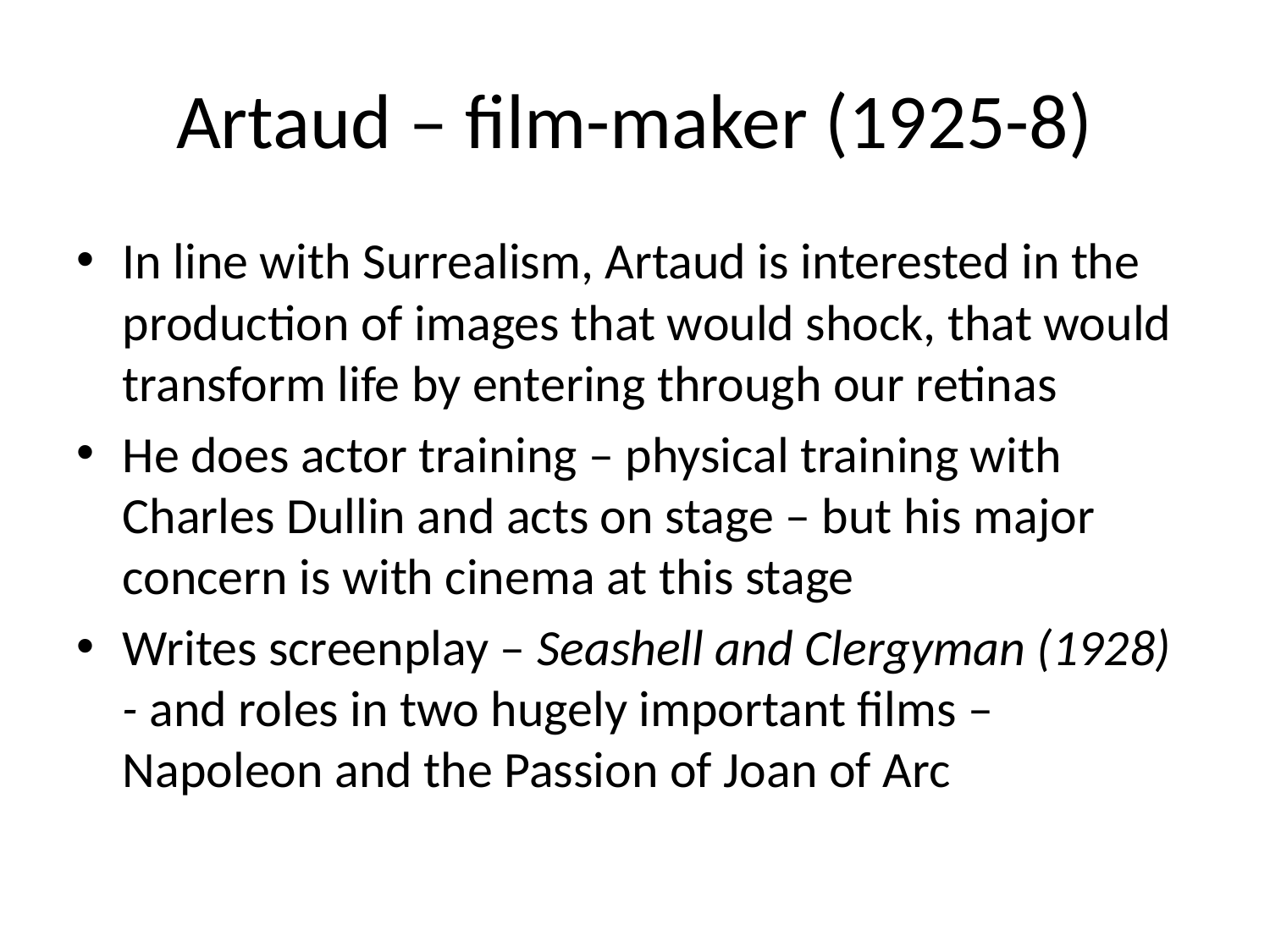

# Artaud – film-maker (1925-8)
In line with Surrealism, Artaud is interested in the production of images that would shock, that would transform life by entering through our retinas
He does actor training – physical training with Charles Dullin and acts on stage – but his major concern is with cinema at this stage
Writes screenplay – Seashell and Clergyman (1928) - and roles in two hugely important films – Napoleon and the Passion of Joan of Arc